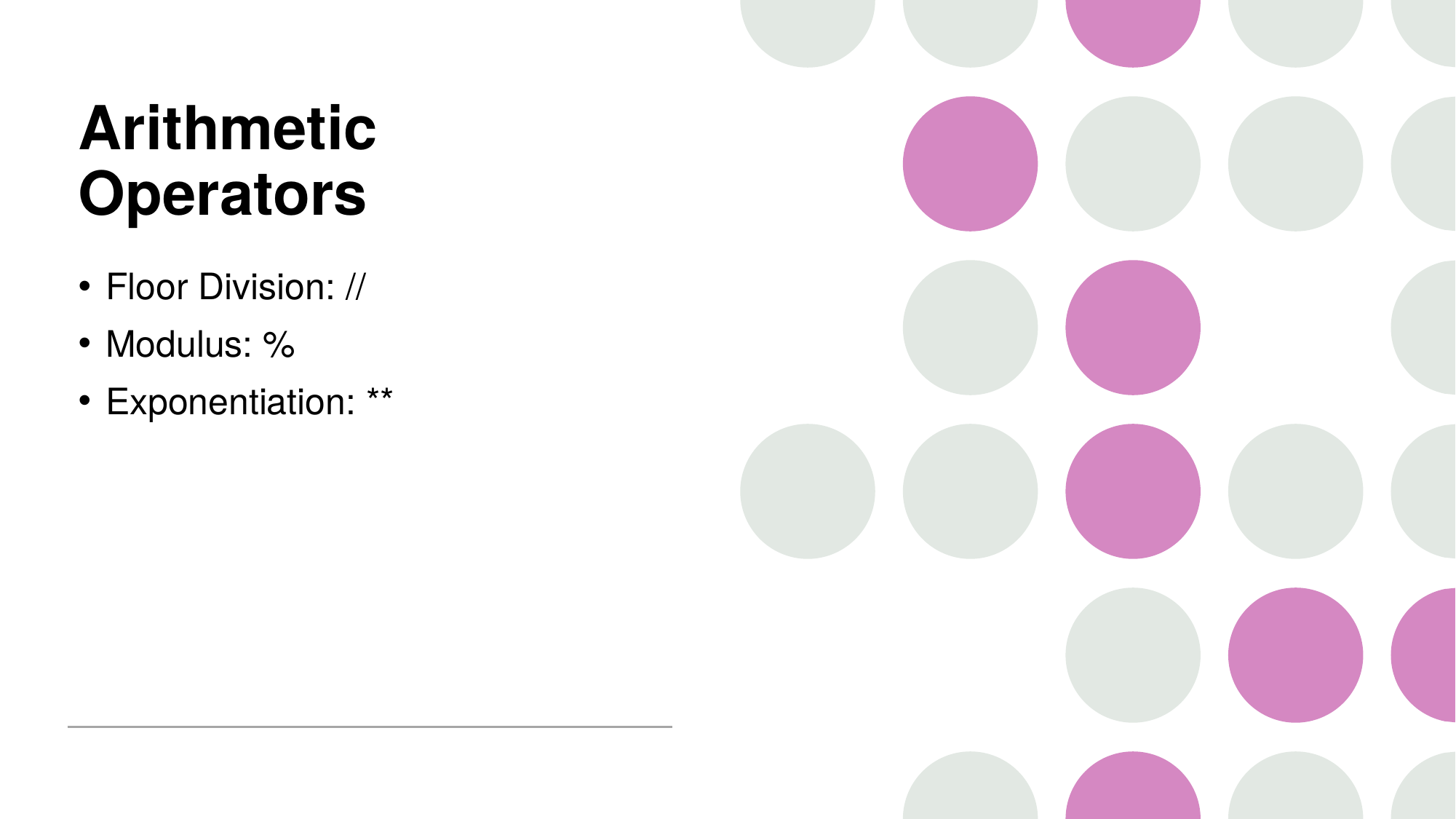

# Arithmetic Operators
Floor Division: //
Modulus: %
Exponentiation: **